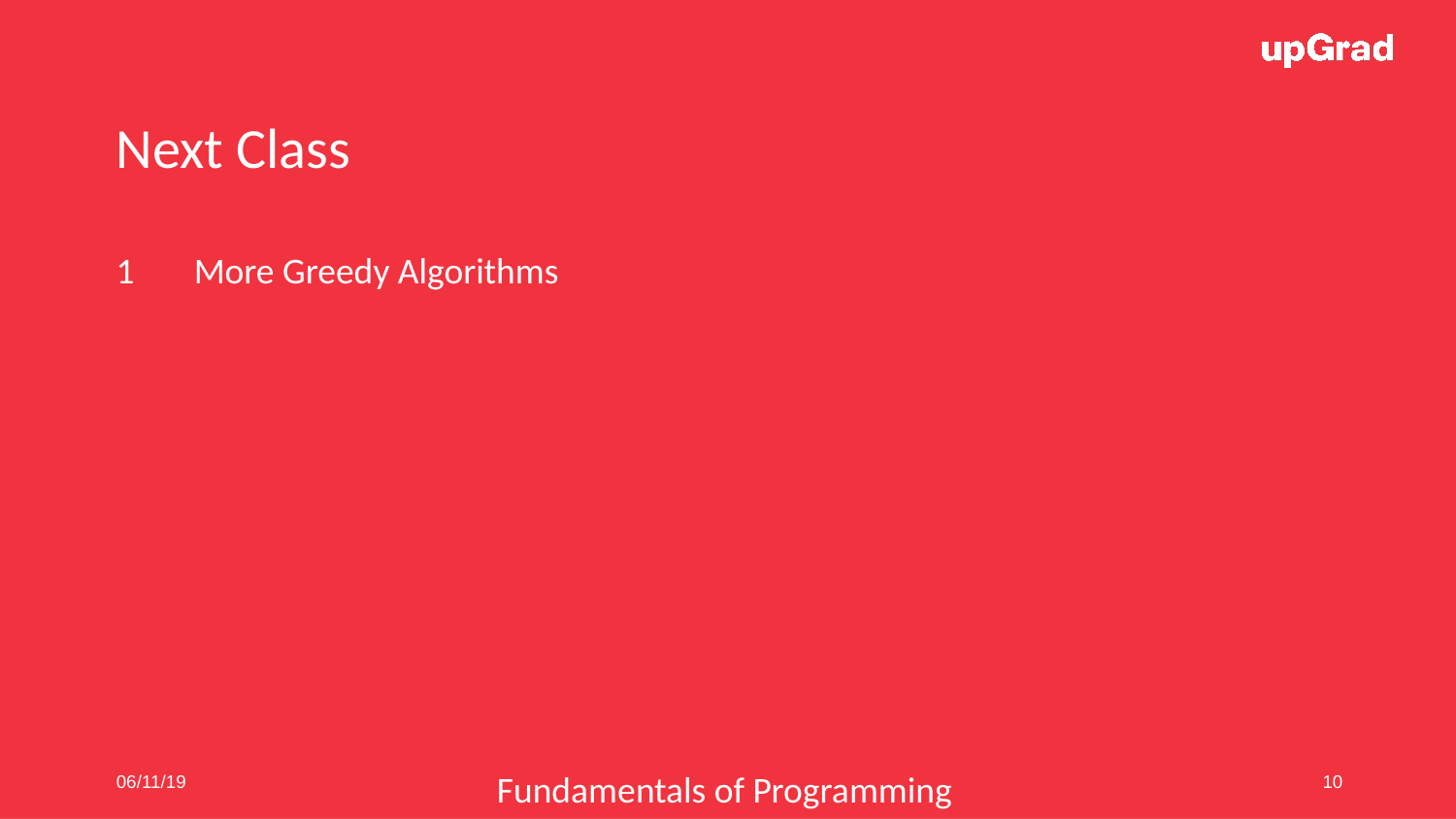

Next Class
1
More Greedy Algorithms
06/11/19
10
Fundamentals of Programming